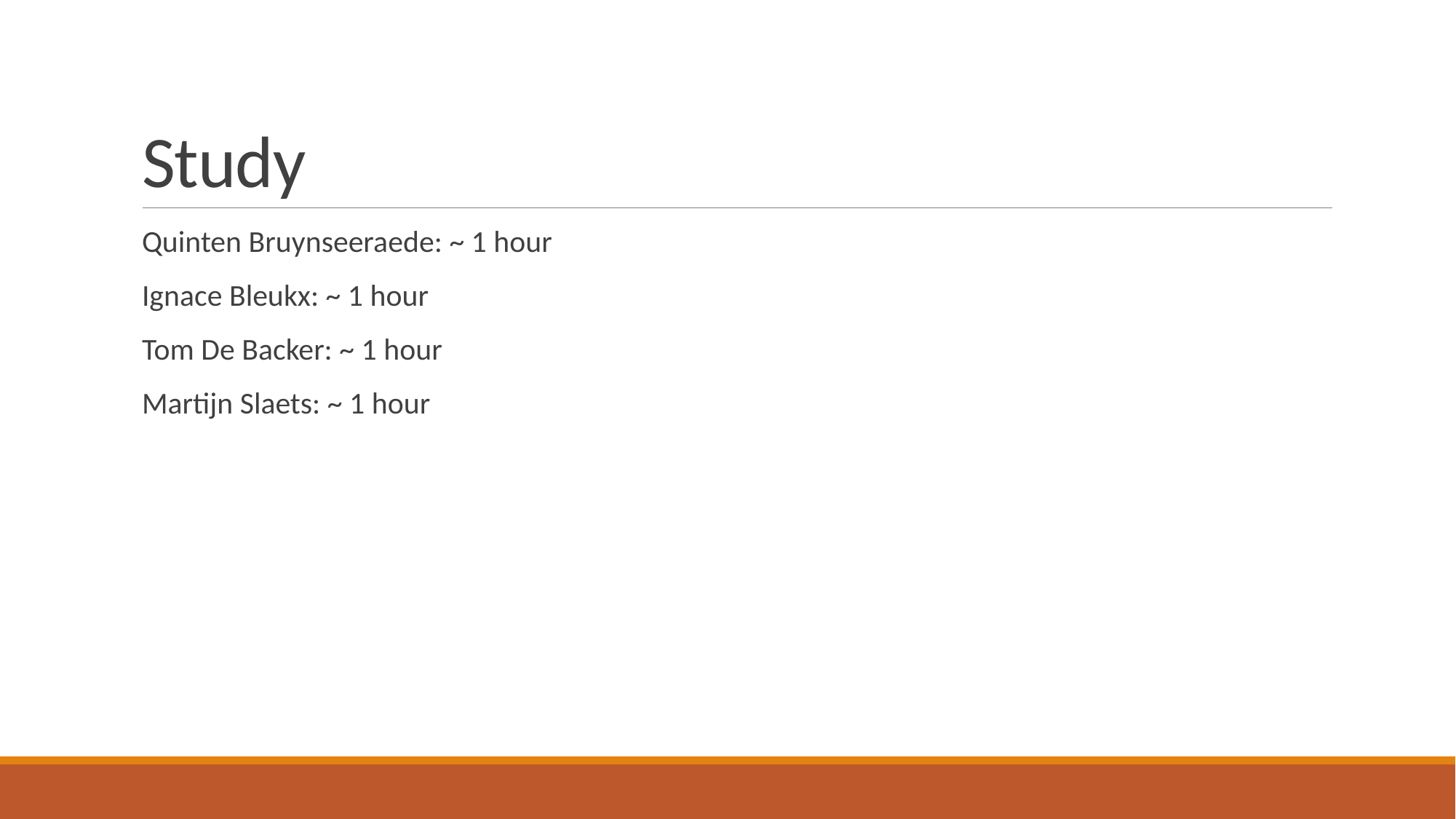

# Study
Quinten Bruynseeraede: ~ 1 hour
Ignace Bleukx: ~ 1 hour
Tom De Backer: ~ 1 hour
Martijn Slaets: ~ 1 hour